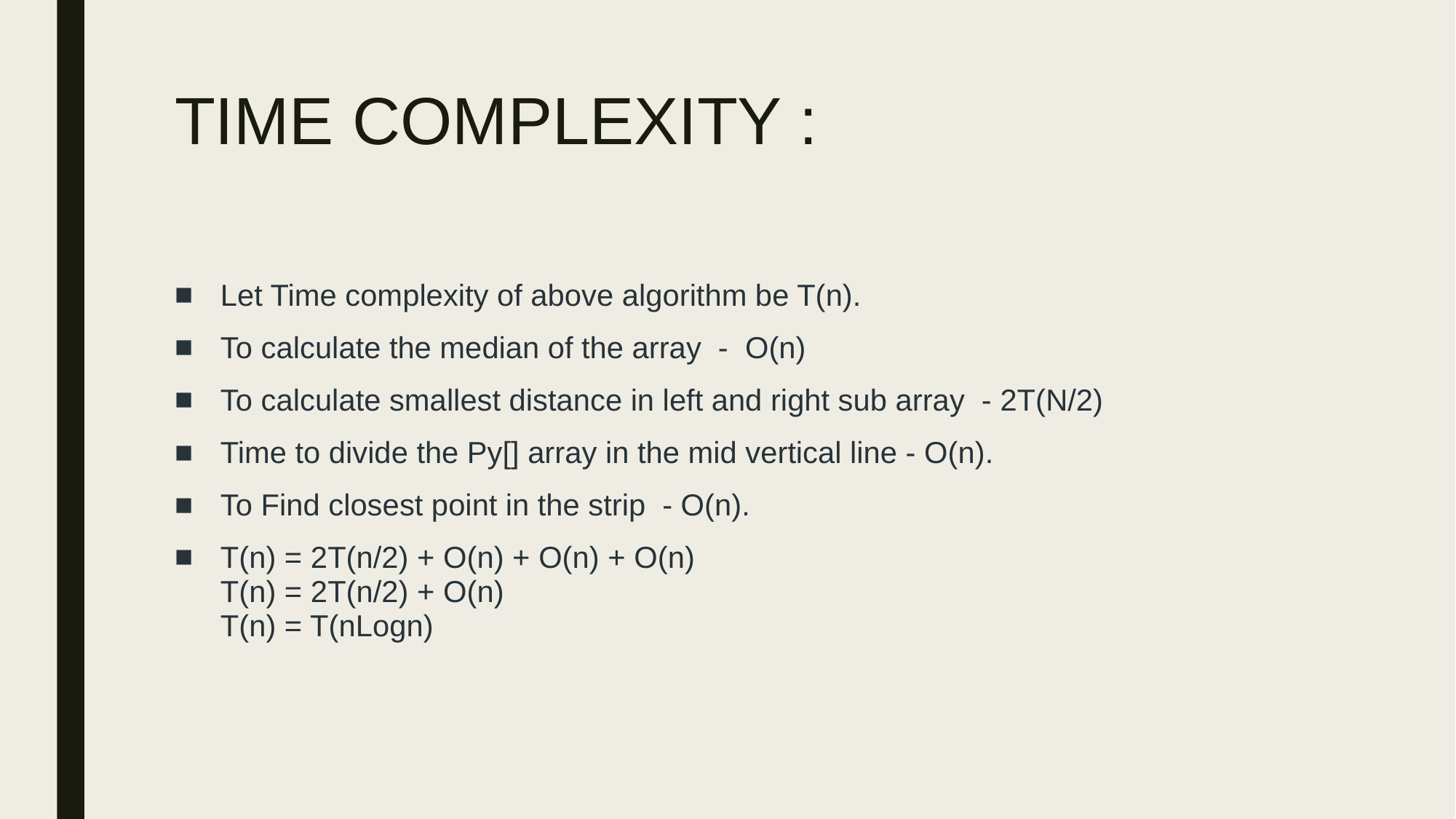

# TIME COMPLEXITY :
Let Time complexity of above algorithm be T(n).
To calculate the median of the array  -  O(n)
To calculate smallest distance in left and right sub array  - 2T(N/2)
Time to divide the Py[] array in the mid vertical line - O(n).
To Find closest point in the strip  - O(n).
T(n) = 2T(n/2) + O(n) + O(n) + O(n) 
T(n) = 2T(n/2) + O(n) 
T(n) = T(nLogn)